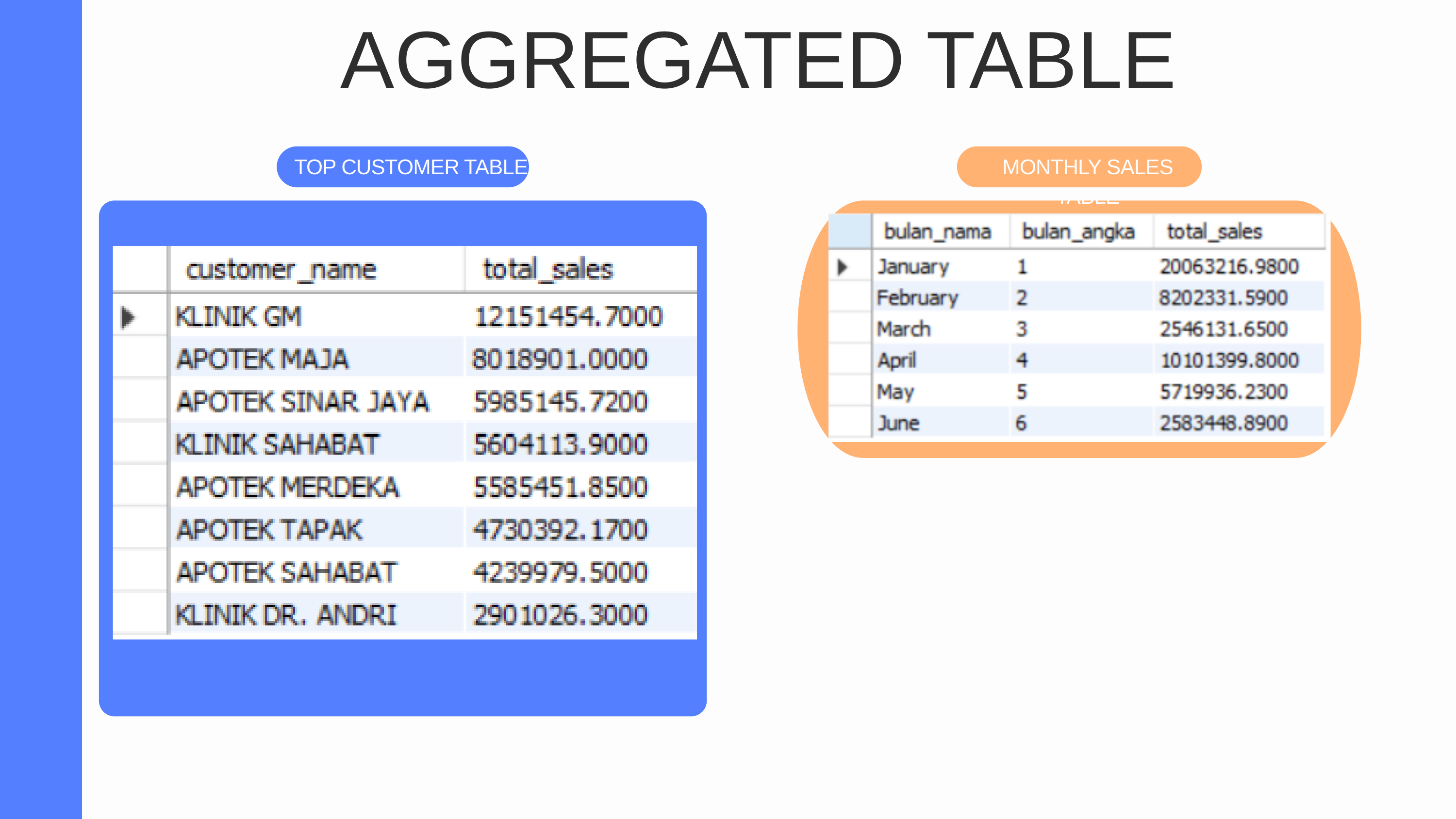

AGGREGATED TABLE

TOP CUSTOMER TABLE
MONTHLY SALES TABLE